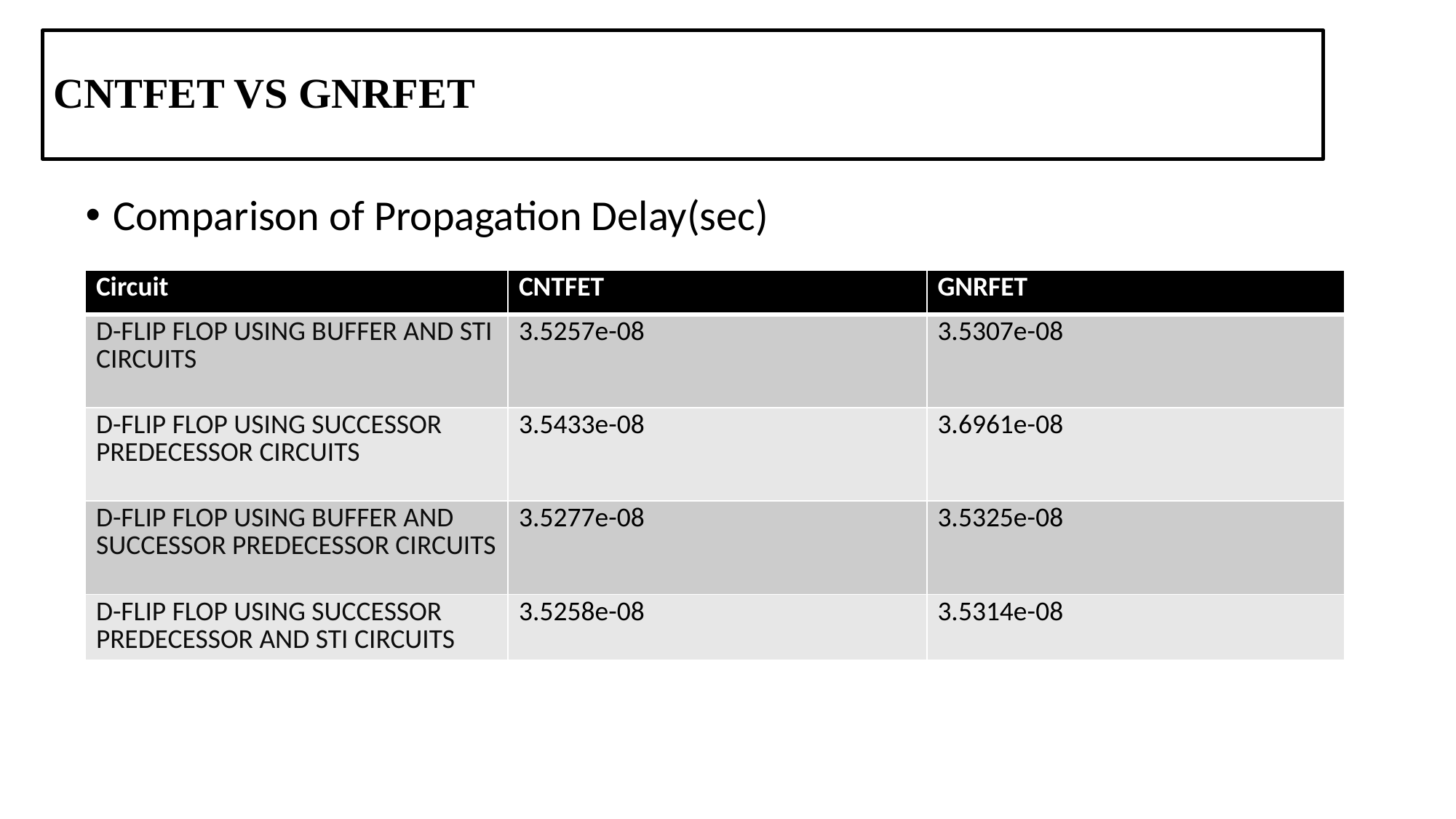

# CNTFET VS GNRFET
Comparison of Propagation Delay(sec)

| Circuit | CNTFET | GNRFET |
| --- | --- | --- |
| D-FLIP FLOP USING BUFFER AND STI CIRCUITS | 3.5257e-08 | 3.5307e-08 |
| D-FLIP FLOP USING SUCCESSOR PREDECESSOR CIRCUITS | 3.5433e-08 | 3.6961e-08 |
| D-FLIP FLOP USING BUFFER AND SUCCESSOR PREDECESSOR CIRCUITS | 3.5277e-08 | 3.5325e-08 |
| D-FLIP FLOP USING SUCCESSOR PREDECESSOR AND STI CIRCUITS | 3.5258e-08 | 3.5314e-08 |